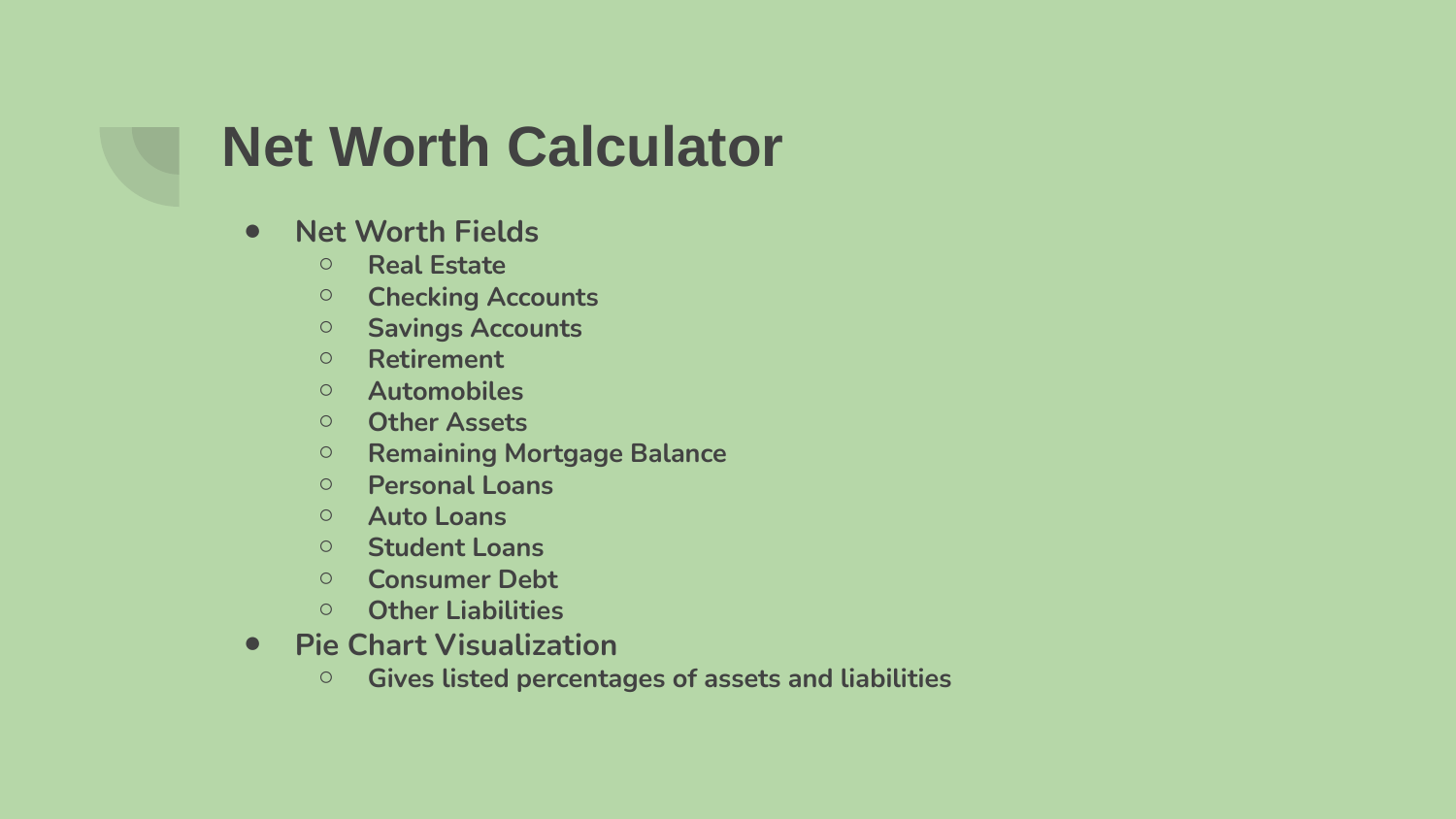

# Net Worth Calculator
Net Worth Fields
Real Estate
Checking Accounts
Savings Accounts
Retirement
Automobiles
Other Assets
Remaining Mortgage Balance
Personal Loans
Auto Loans
Student Loans
Consumer Debt
Other Liabilities
Pie Chart Visualization
Gives listed percentages of assets and liabilities